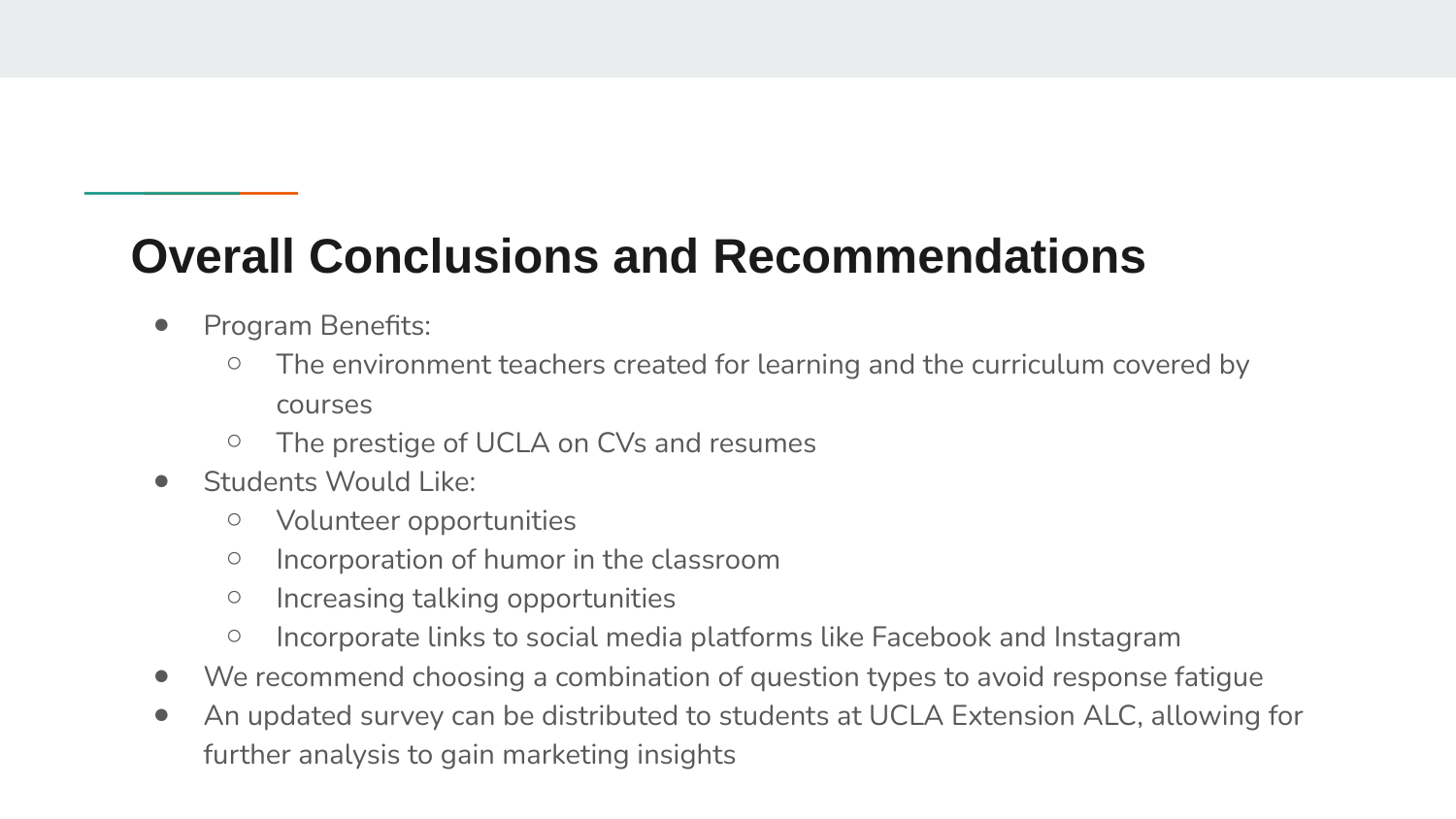

# Overall Conclusions and Recommendations
Program Benefits:
The environment teachers created for learning and the curriculum covered by courses
The prestige of UCLA on CVs and resumes
Students Would Like:
Volunteer opportunities
Incorporation of humor in the classroom
Increasing talking opportunities
Incorporate links to social media platforms like Facebook and Instagram
We recommend choosing a combination of question types to avoid response fatigue
An updated survey can be distributed to students at UCLA Extension ALC, allowing for further analysis to gain marketing insights